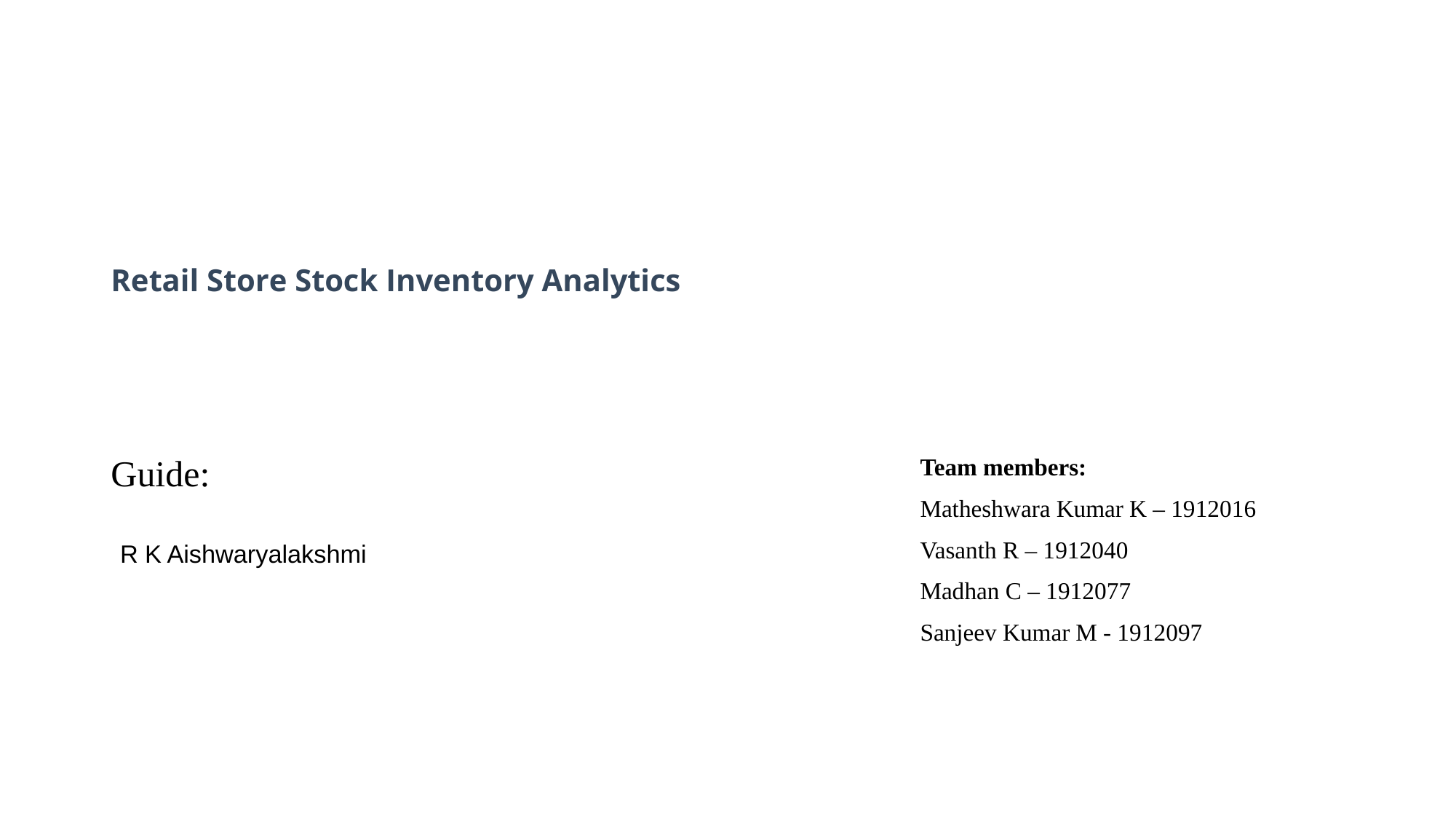

# Retail Store Stock Inventory Analytics
Guide:

R K Aishwaryalakshmi

Team members:
Matheshwara Kumar K – 1912016
Vasanth R – 1912040
Madhan C – 1912077
Sanjeev Kumar M - 1912097